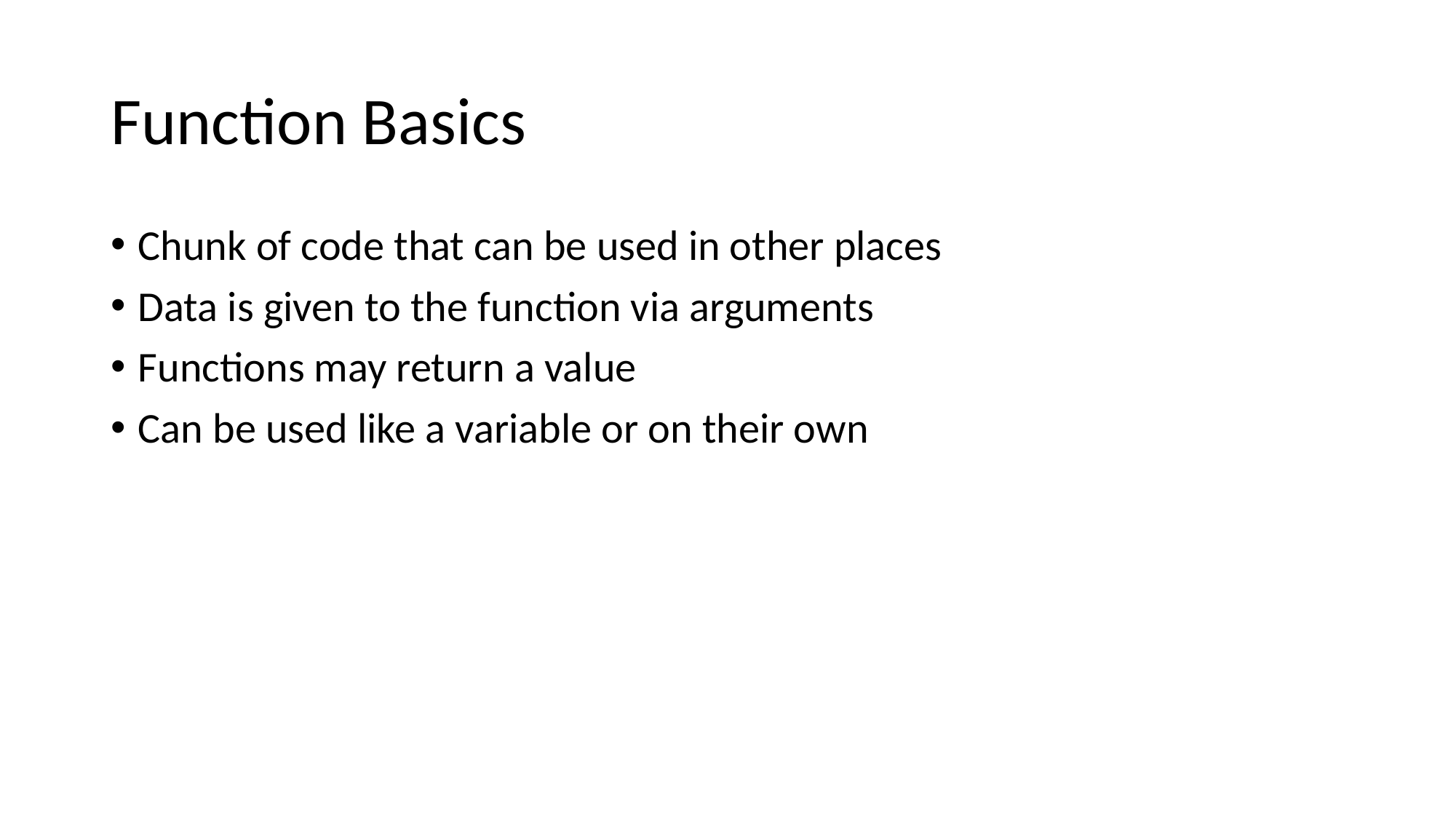

# Function Basics
Chunk of code that can be used in other places
Data is given to the function via arguments
Functions may return a value
Can be used like a variable or on their own